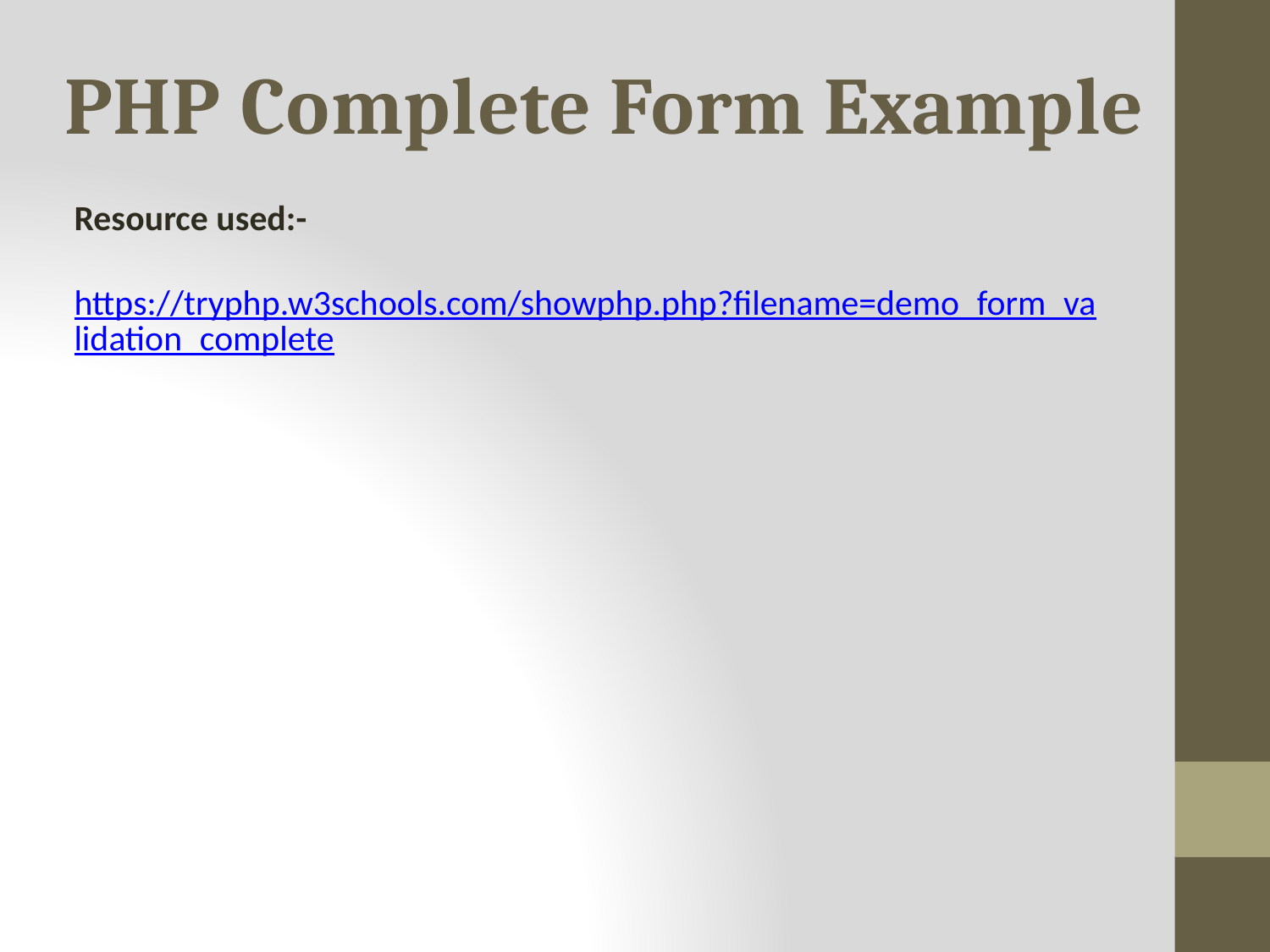

# PHP Complete Form Example
Resource used:-

https://tryphp.w3schools.com/showphp.php?filename=demo_form_validation_complete